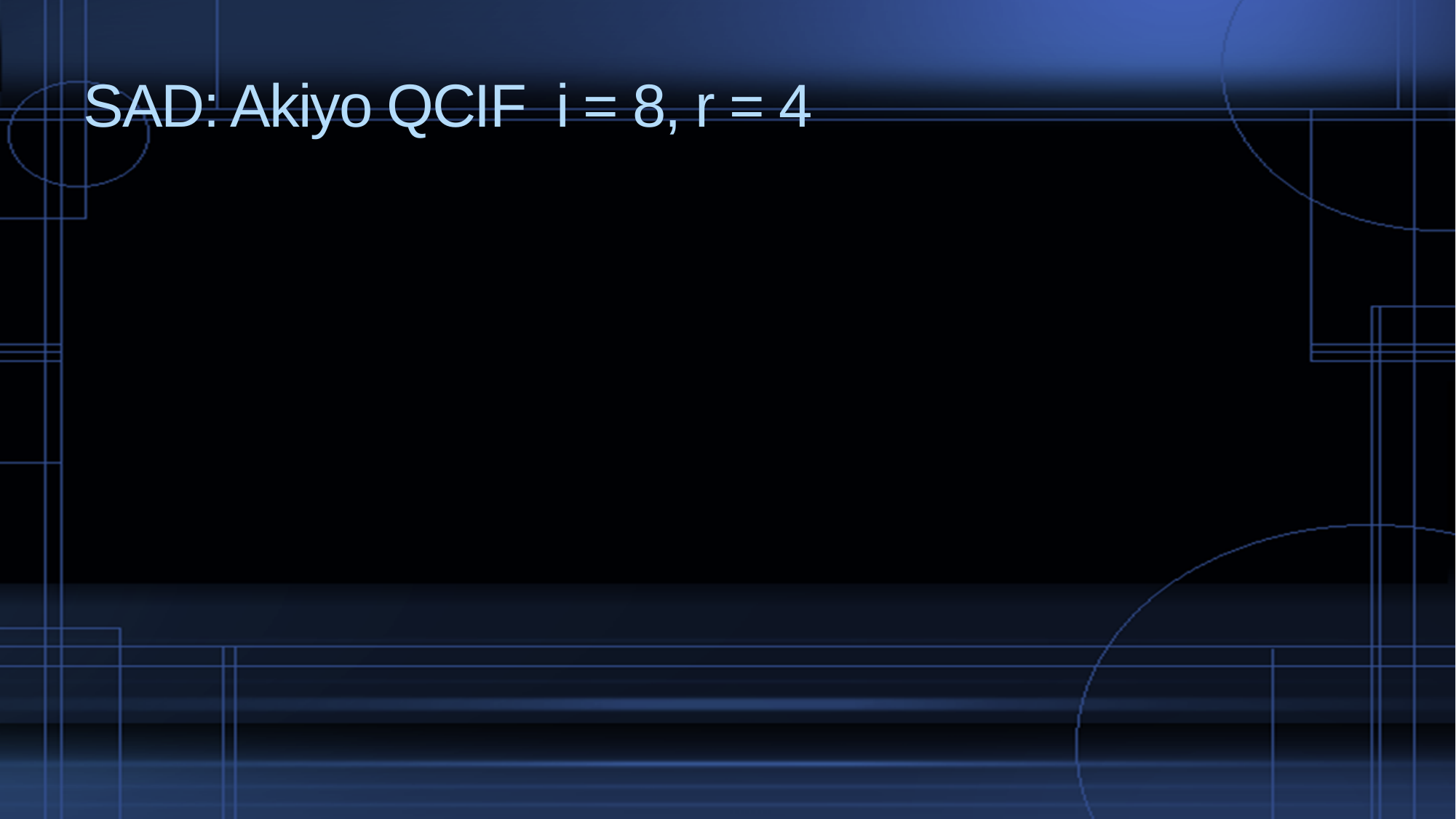

# SAD: Akiyo QCIF  i = 8, r = 4